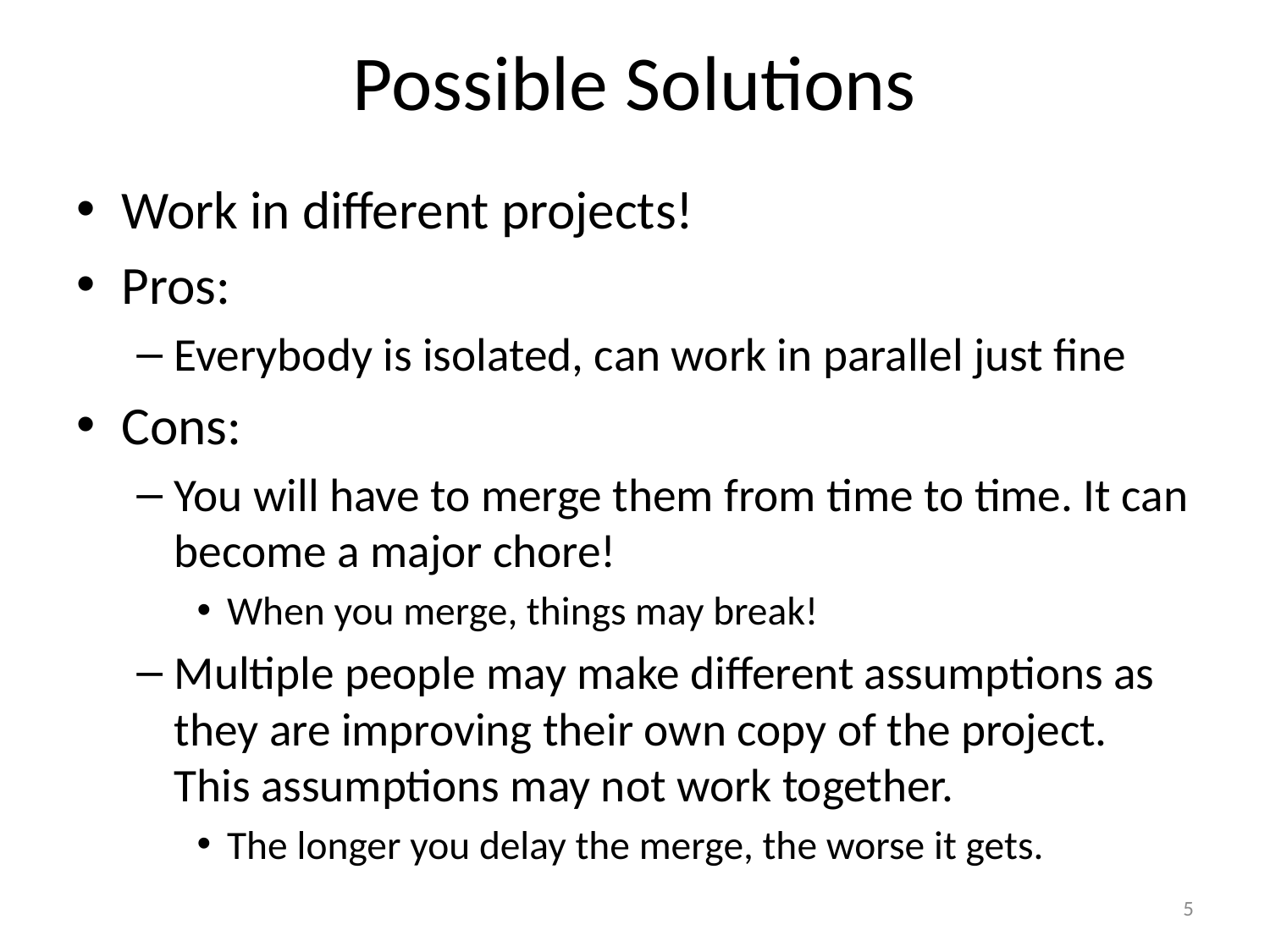

# Possible Solutions
Work in different projects!
Pros:
Everybody is isolated, can work in parallel just fine
Cons:
You will have to merge them from time to time. It can become a major chore!
When you merge, things may break!
Multiple people may make different assumptions as they are improving their own copy of the project. This assumptions may not work together.
The longer you delay the merge, the worse it gets.
5